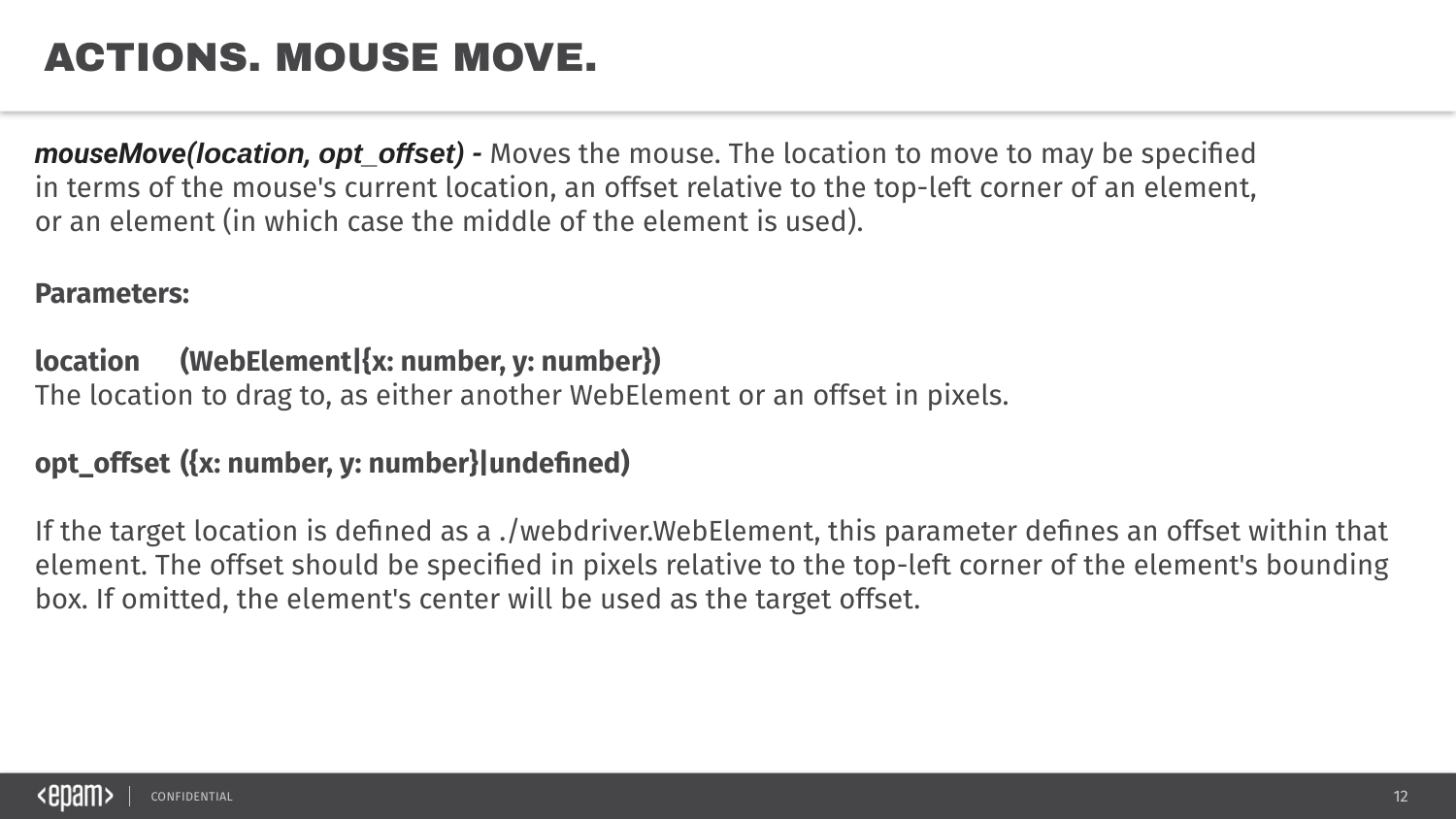

ACTIONS. MOUSE MOVE.
mouseMove(location, opt_offset) - Moves the mouse. The location to move to may be specified
in terms of the mouse's current location, an offset relative to the top-left corner of an element,
or an element (in which case the middle of the element is used).

Parameters:

location	(WebElement|{x: number, y: number})
The location to drag to, as either another WebElement or an offset in pixels.

opt_offset	({x: number, y: number}|undefined)

If the target location is defined as a ./webdriver.WebElement, this parameter defines an offset within that element. The offset should be specified in pixels relative to the top-left corner of the element's bounding box. If omitted, the element's center will be used as the target offset.